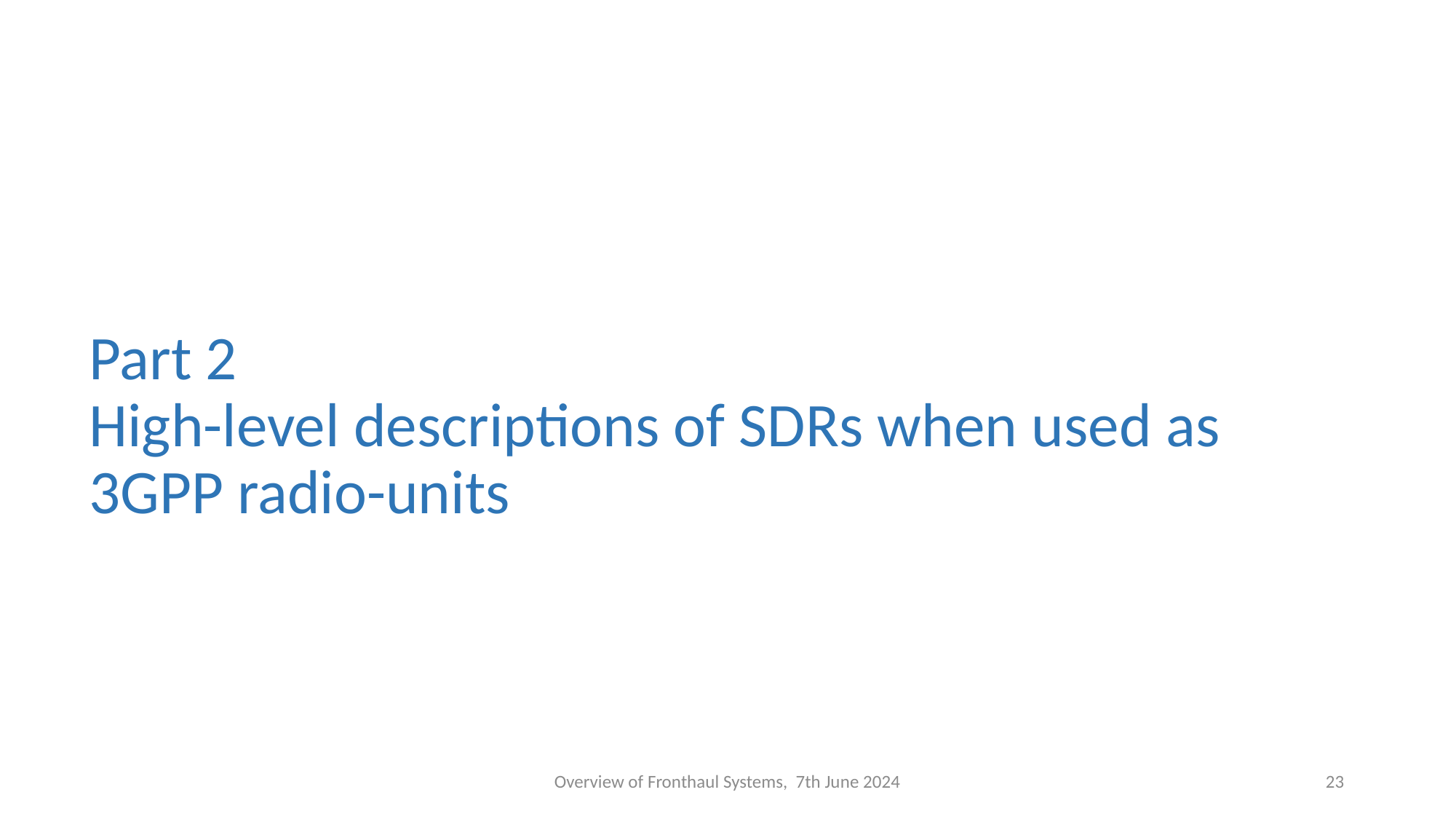

# Part 2 High-level descriptions of SDRs when used as 3GPP radio-units
Overview of Fronthaul Systems,  7th June 2024
23